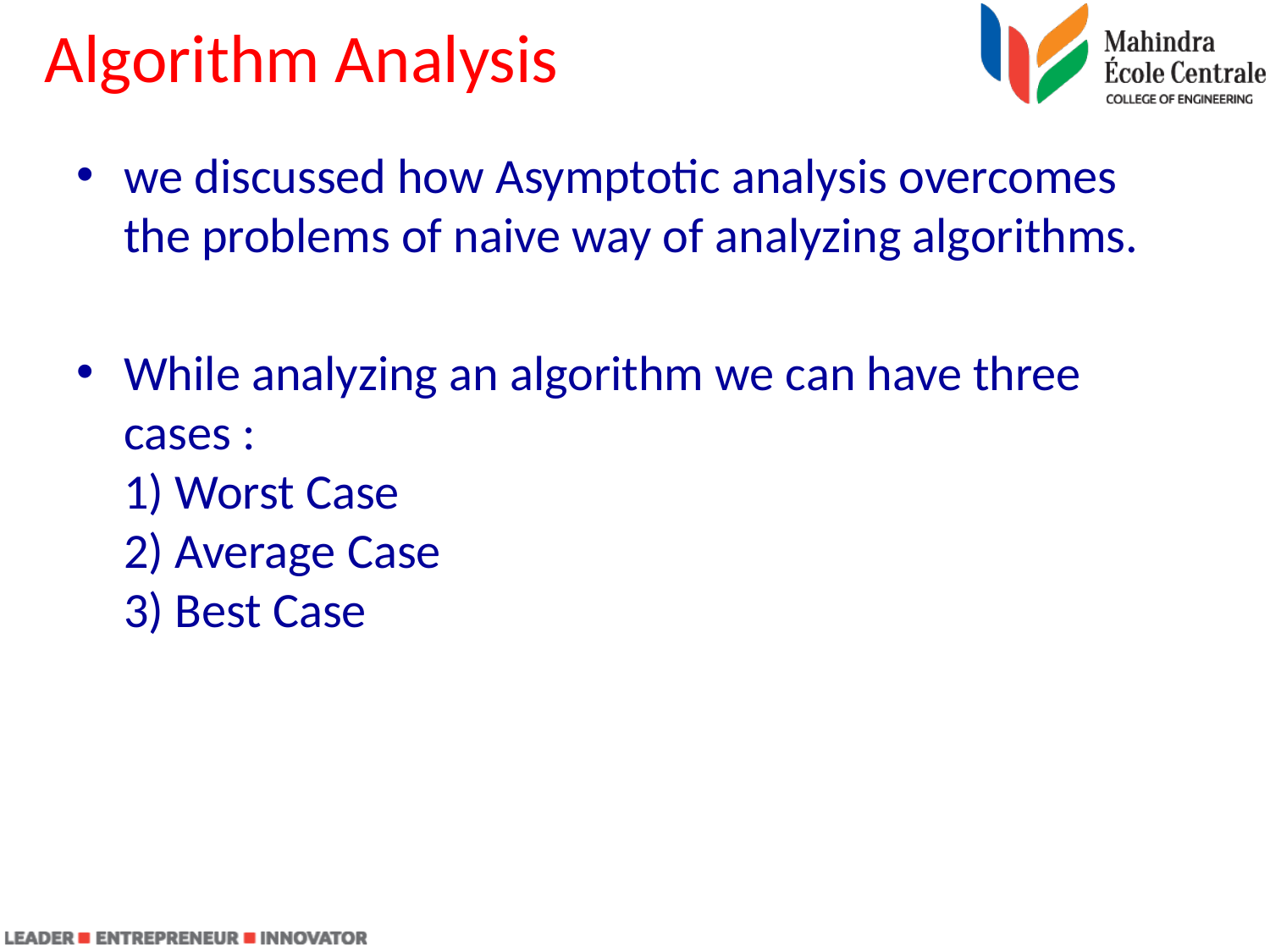

# Algorithm Analysis
we discussed how Asymptotic analysis overcomes the problems of naive way of analyzing algorithms.

While analyzing an algorithm we can have three cases :
1) Worst Case
2) Average Case
3) Best Case